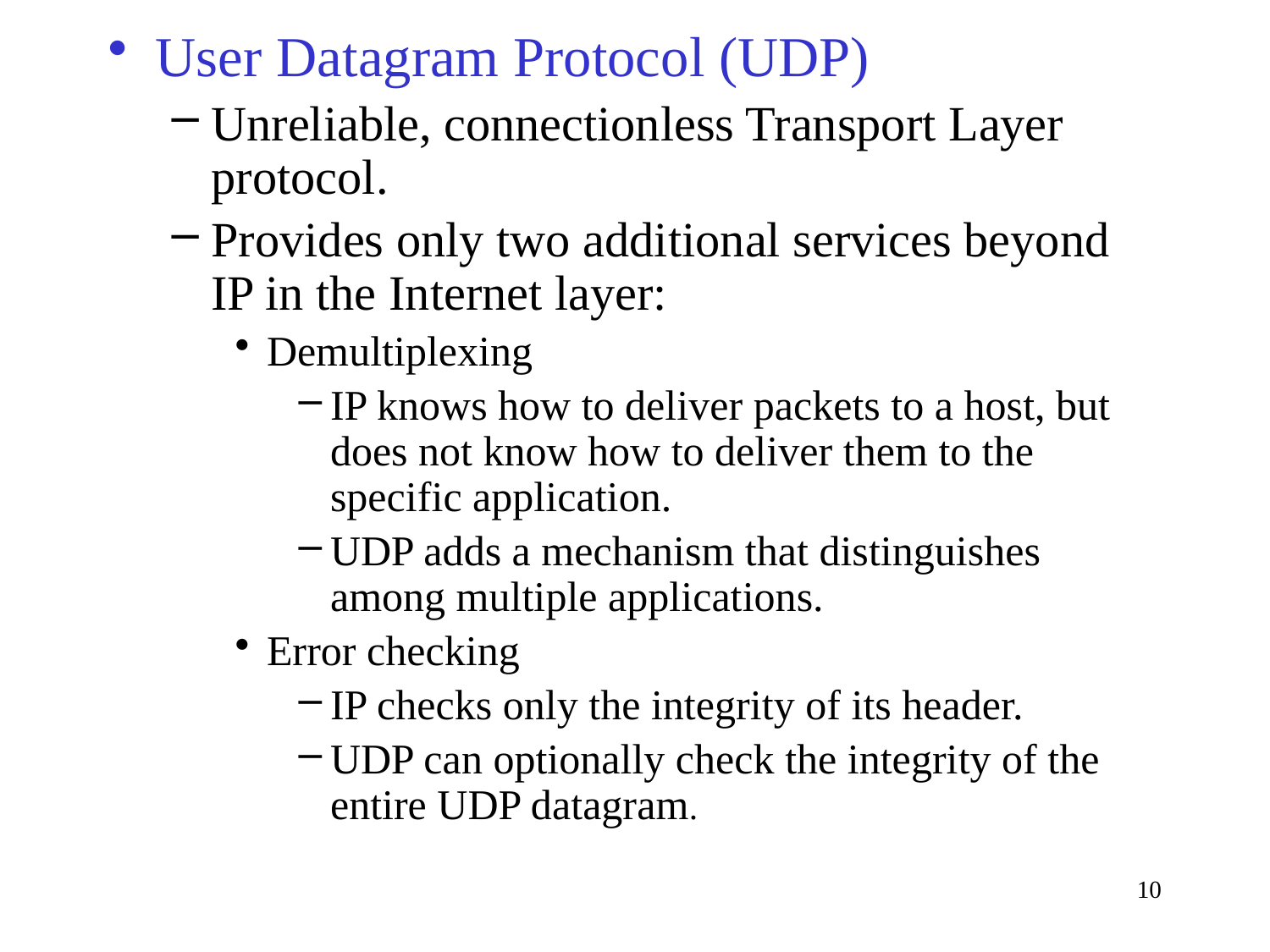

User Datagram Protocol (UDP)
Unreliable, connectionless Transport Layer protocol.
Provides only two additional services beyond IP in the Internet layer:
Demultiplexing
IP knows how to deliver packets to a host, but does not know how to deliver them to the specific application.
UDP adds a mechanism that distinguishes among multiple applications.
Error checking
IP checks only the integrity of its header.
UDP can optionally check the integrity of the entire UDP datagram.

10